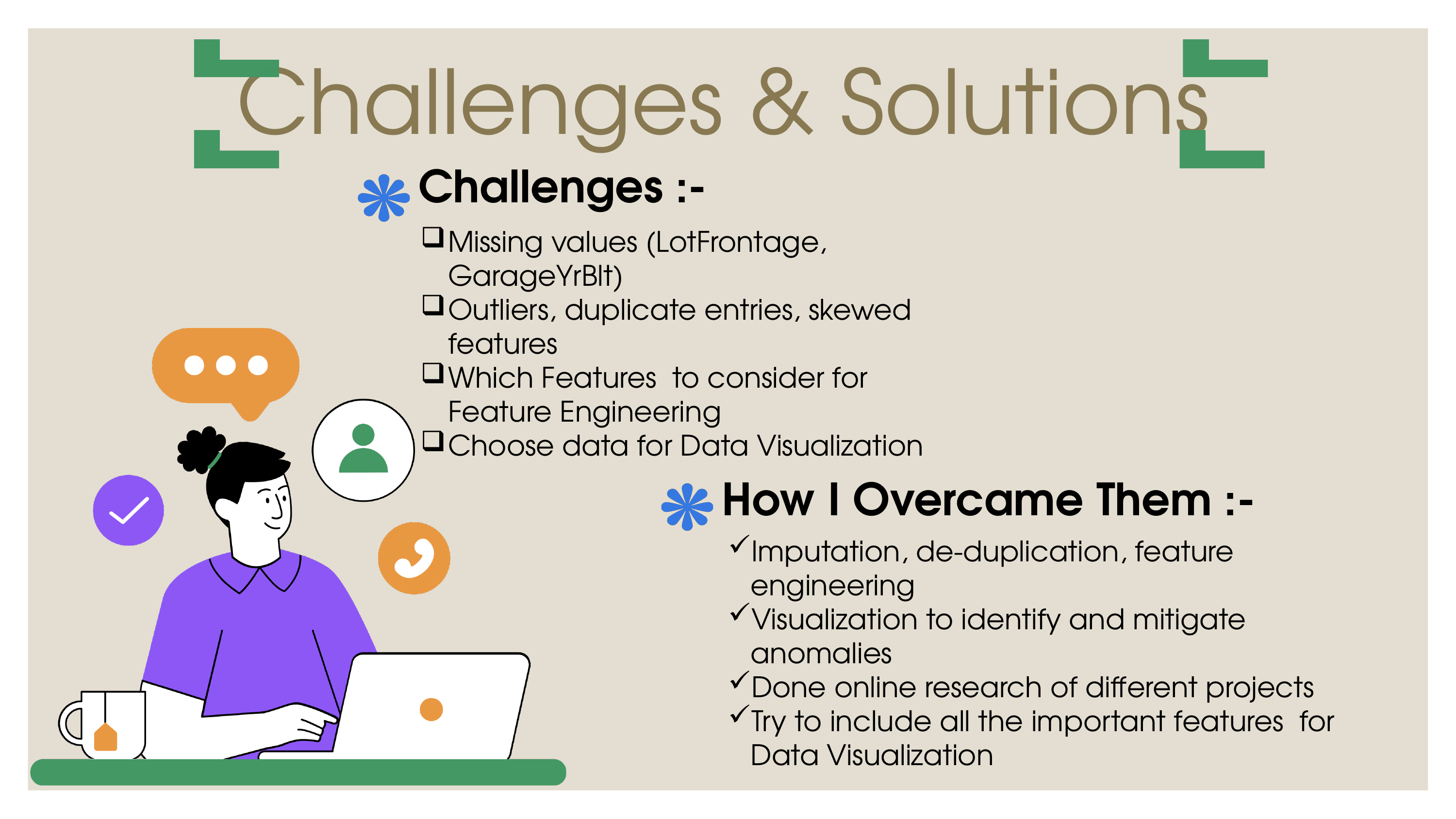

Challenges & Solutions

Challenges :-
Missing values (LotFrontage, GarageYrBlt)
Outliers, duplicate entries, skewed features
Which Features  to consider for Feature Engineering
Choose data for Data Visualization

How I Overcame Them :-

Imputation, de-duplication, feature engineering
Visualization to identify and mitigate anomalies
Done online research of different projects
Try to include all the important features  for Data Visualization